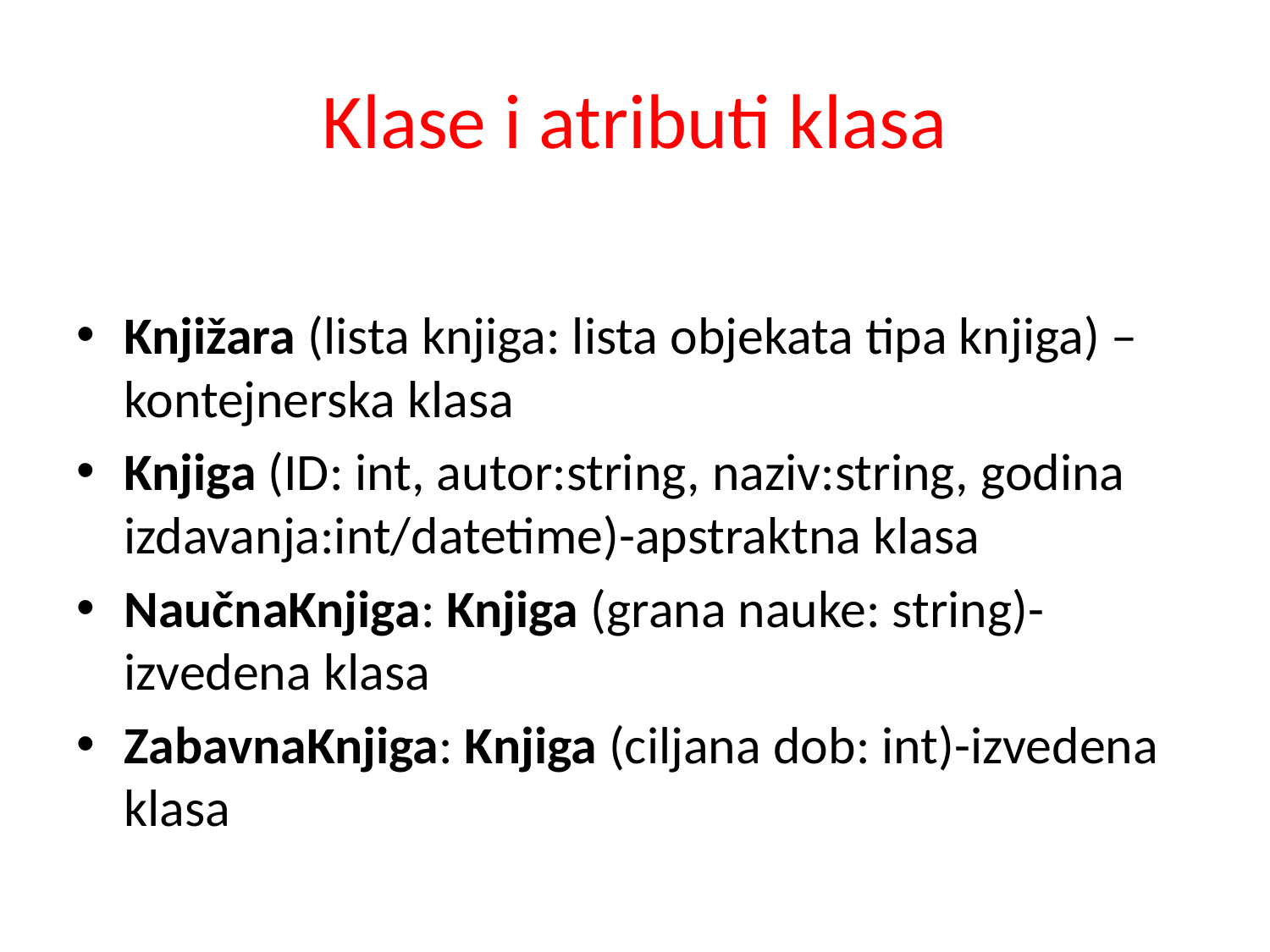

# Klase i atributi klasa

Knjižara (lista knjiga: lista objekata tipa knjiga) – kontejnerska klasa
Knjiga (ID: int, autor:string, naziv:string, godina izdavanja:int/datetime)-apstraktna klasa
NaučnaKnjiga: Knjiga (grana nauke: string)-izvedena klasa
ZabavnaKnjiga: Knjiga (ciljana dob: int)-izvedena klasa